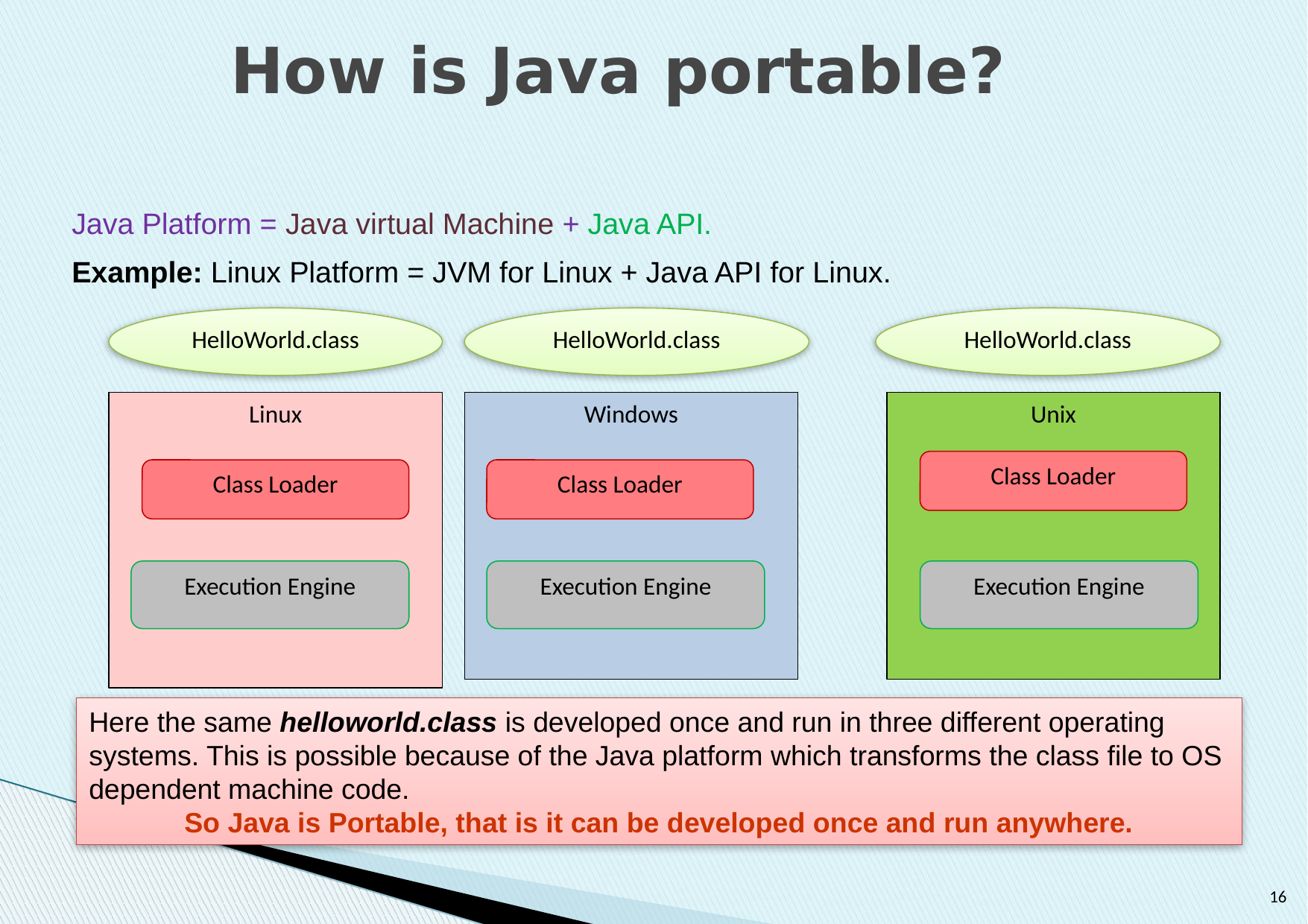

How is Java portable?

Java Platform = Java virtual Machine + Java API.
Example: Linux Platform = JVM for Linux + Java API for Linux.

HelloWorld.class

HelloWorld.class

HelloWorld.class

Linux
Windows
Unix
Class Loader
Class Loader
Class Loader
Execution Engine
Execution Engine
Execution Engine
Here the same helloworld.class is developed once and run in three different operating systems. This is possible because of the Java platform which transforms the class file to OS dependent machine code.
So Java is Portable, that is it can be developed once and run anywhere.
16